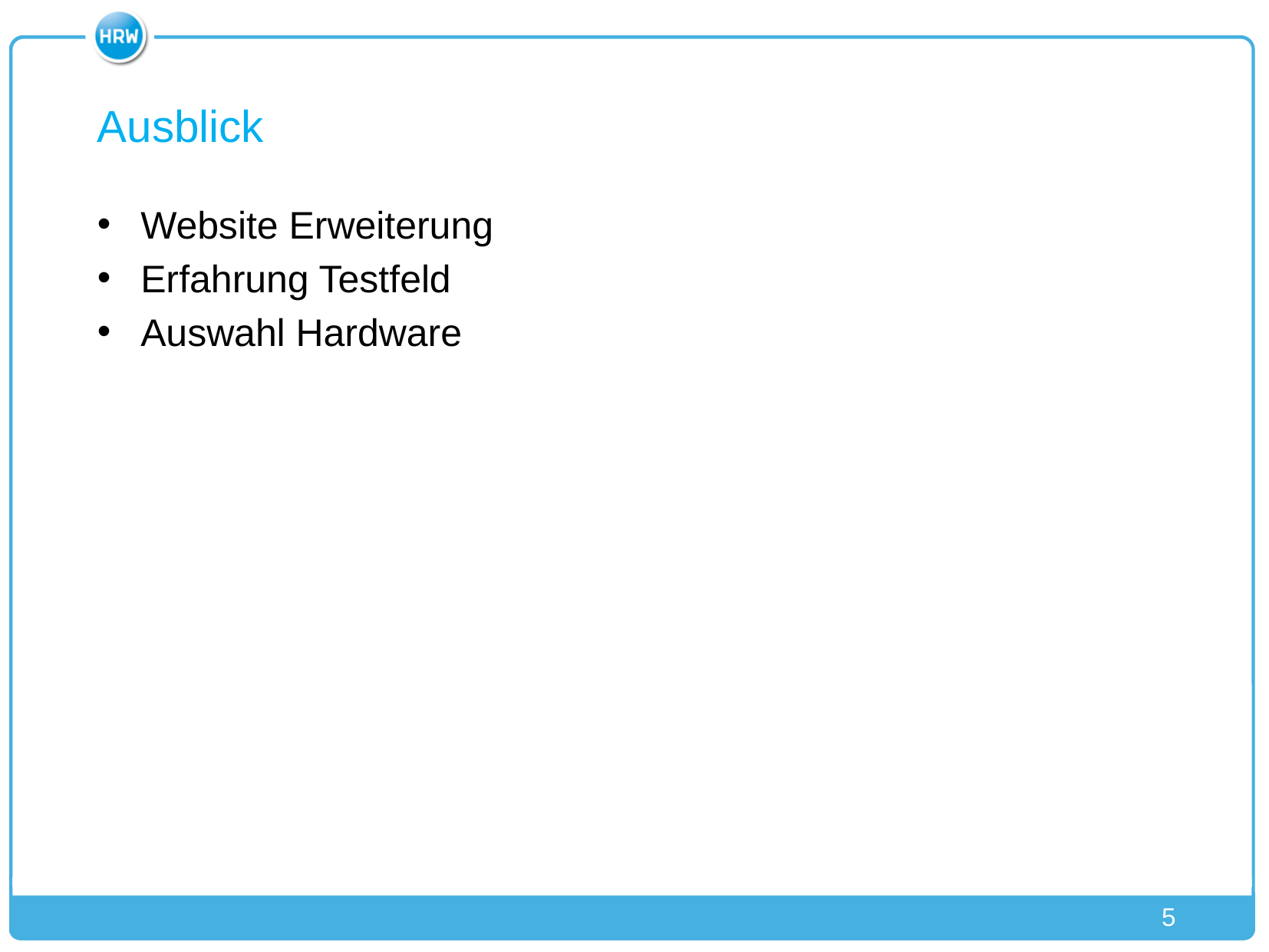

# Ausblick
Website Erweiterung
Erfahrung Testfeld
Auswahl Hardware